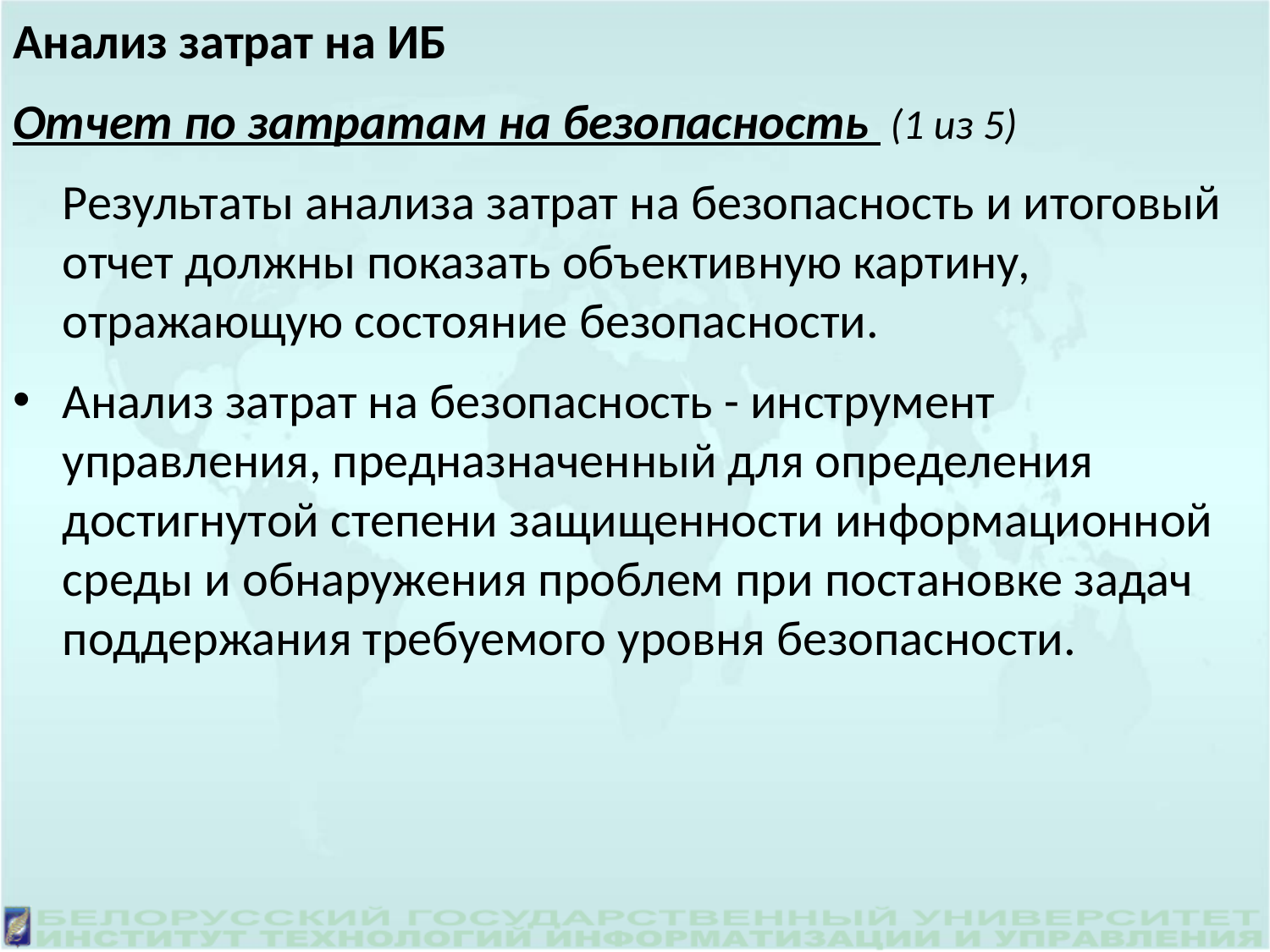

Анализ затрат на ИБ
Отчет по затратам на безопасность  (1 из 5)
	Результаты анализа затрат на безопасность и итоговый отчет должны показать объективную картину, отражающую состояние безопасности.
Анализ затрат на безопасность - инструмент управления, предназначенный для определения достигнутой степени защищенности информационной среды и обнаружения проблем при постановке задач поддержания требуемого уровня безопасности.